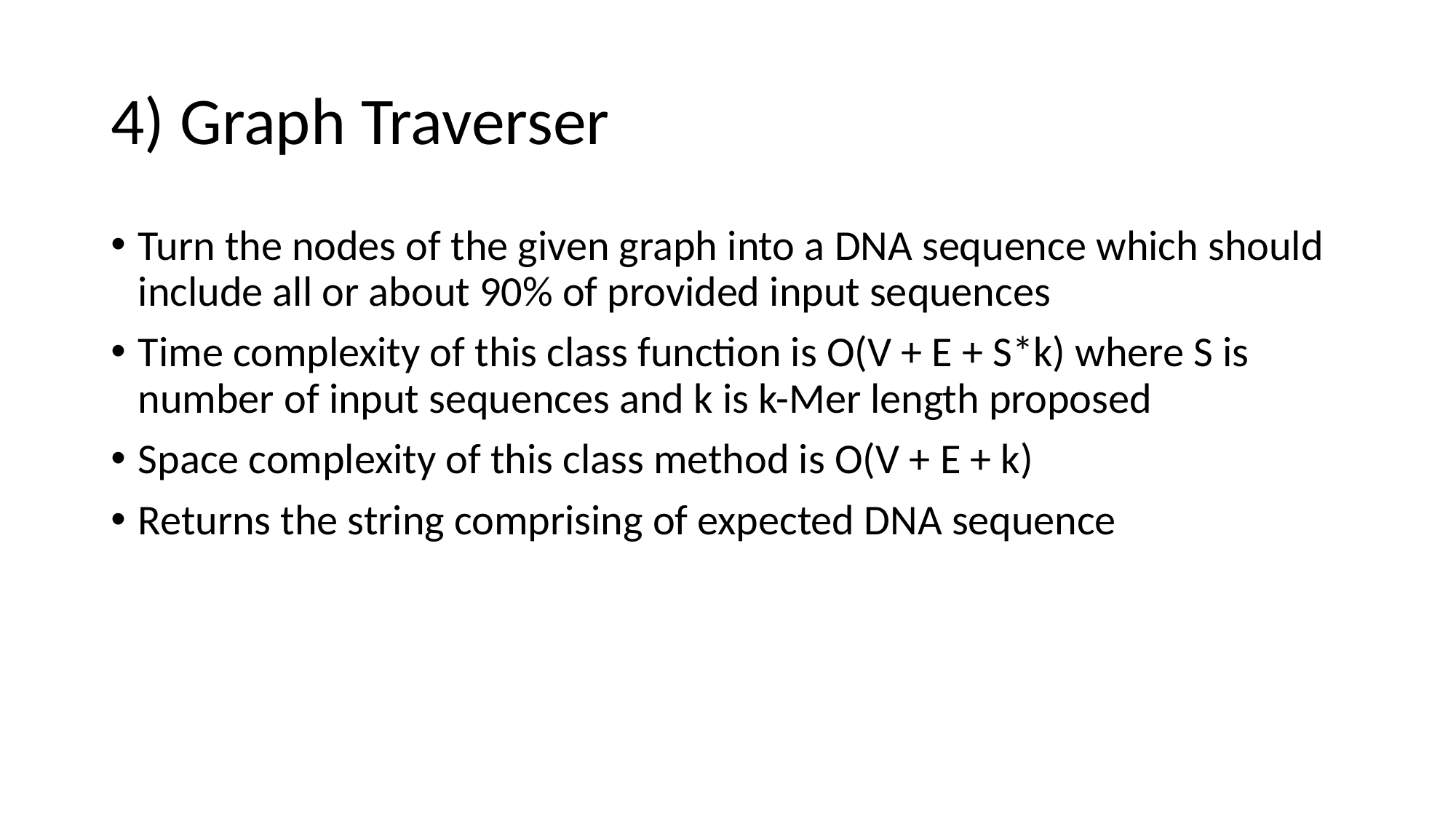

# 4) Graph Traverser
Turn the nodes of the given graph into a DNA sequence which should include all or about 90% of provided input sequences
Time complexity of this class function is O(V + E + S*k) where S is number of input sequences and k is k-Mer length proposed
Space complexity of this class method is O(V + E + k)
Returns the string comprising of expected DNA sequence